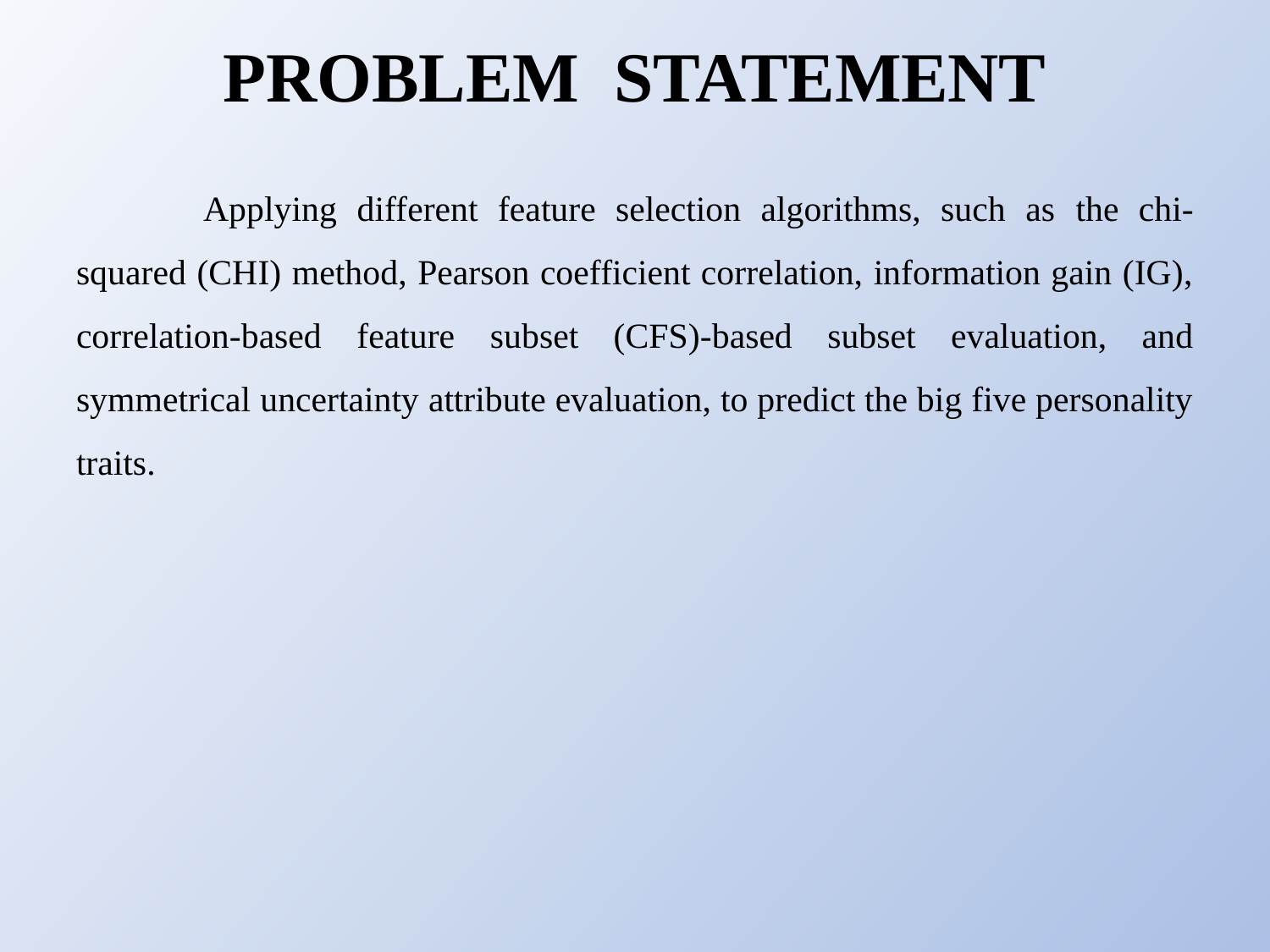

# PROBLEM  STATEMENT
	Applying different feature selection algorithms, such as the chi-squared (CHI) method, Pearson coefficient correlation, information gain (IG), correlation-based feature subset (CFS)-based subset evaluation, and symmetrical uncertainty attribute evaluation, to predict the big five personality traits.